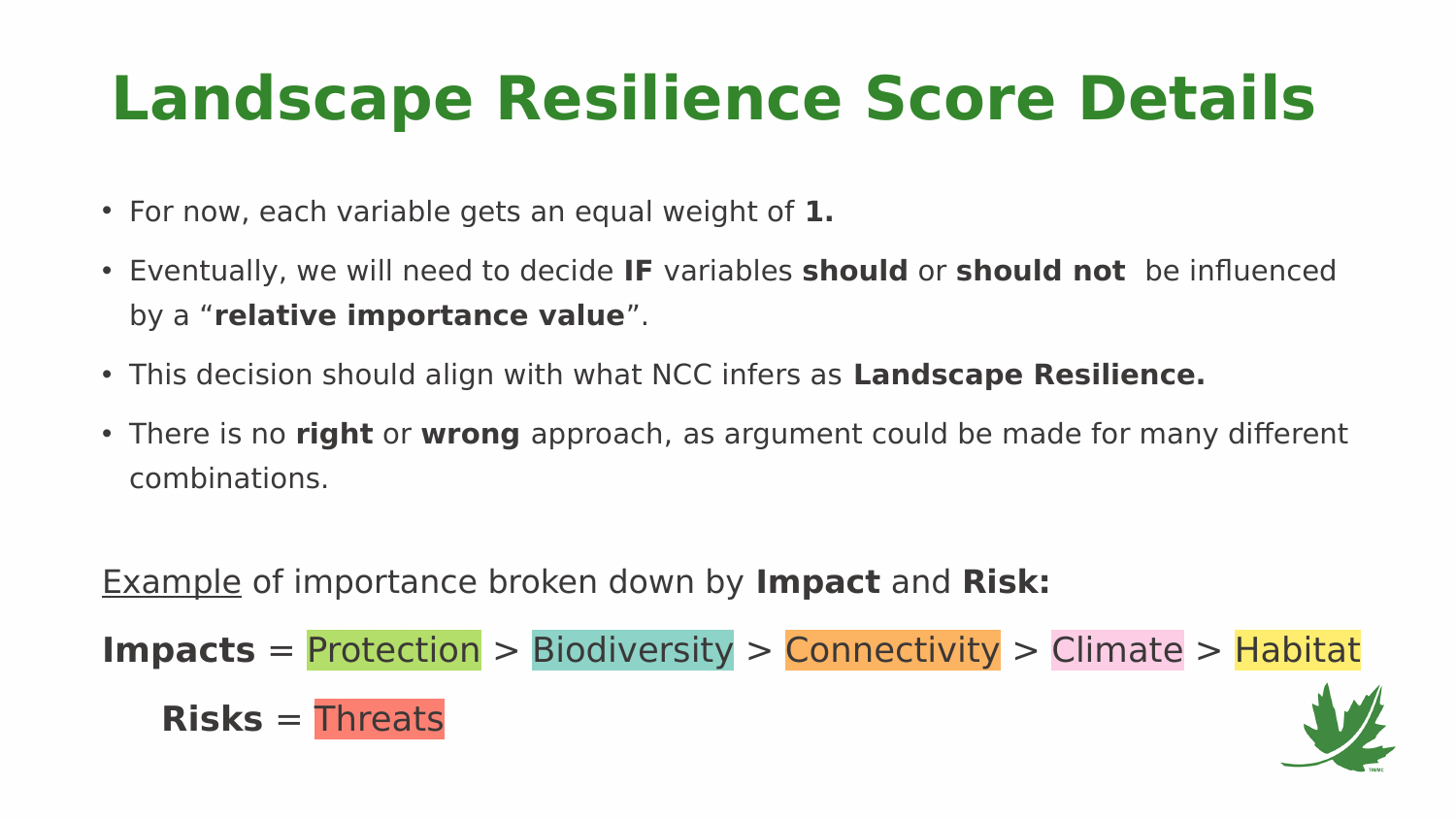

# Landscape Resilience Score Details
For now, each variable gets an equal weight of 1.
Eventually, we will need to decide IF variables should or should not  be influenced by a “relative importance value”.
This decision should align with what NCC infers as Landscape Resilience.
There is no right or wrong approach, as argument could be made for many different combinations.

Example of importance broken down by Impact and Risk:
Impacts = Protection > Biodiversity > Connectivity > Climate > Habitat
     Risks = Threats